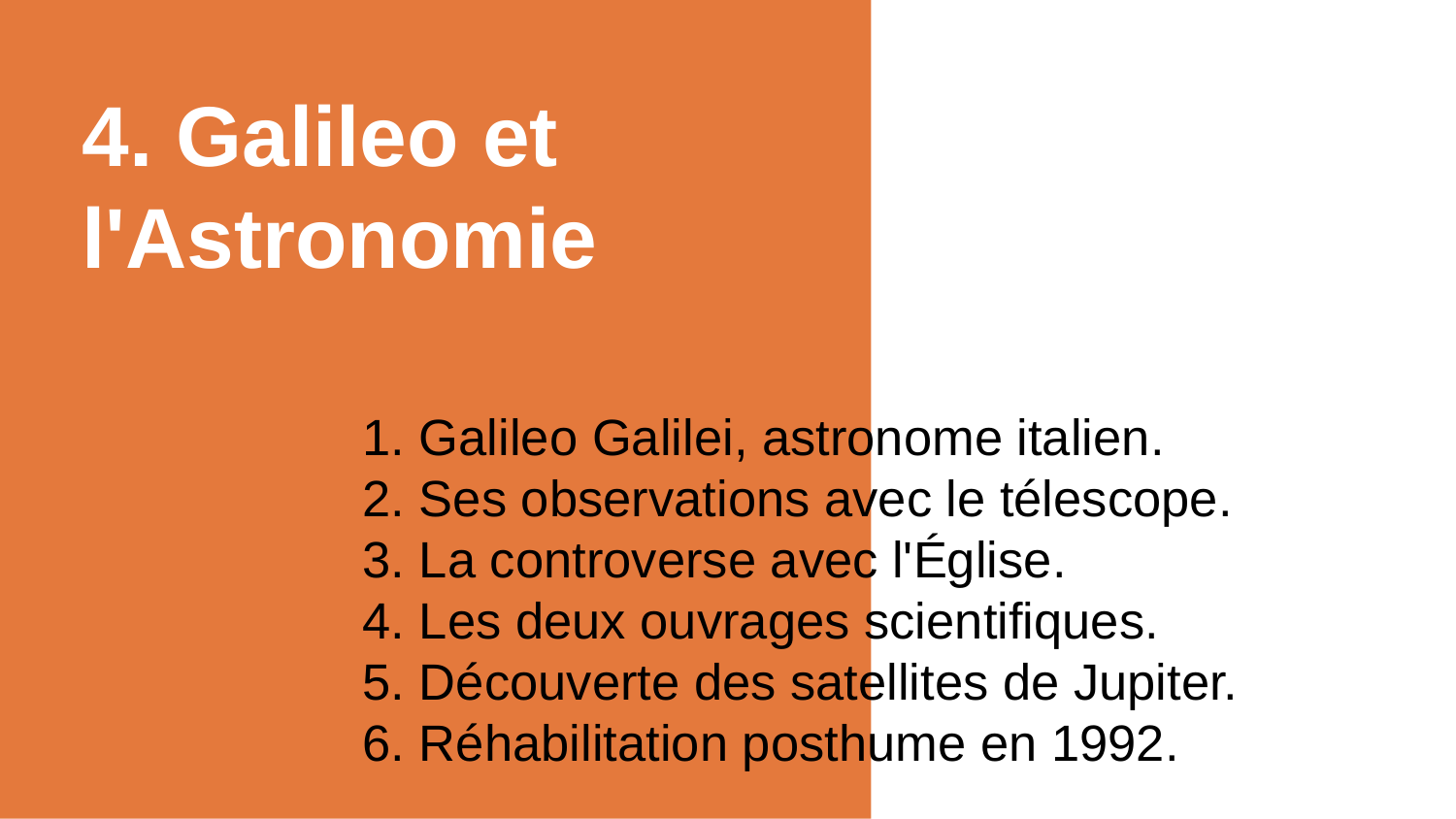

# 4. Galileo et l'Astronomie

1. Galileo Galilei, astronome italien.
2. Ses observations avec le télescope.
3. La controverse avec l'Église.
4. Les deux ouvrages scientifiques.
5. Découverte des satellites de Jupiter.
6. Réhabilitation posthume en 1992.